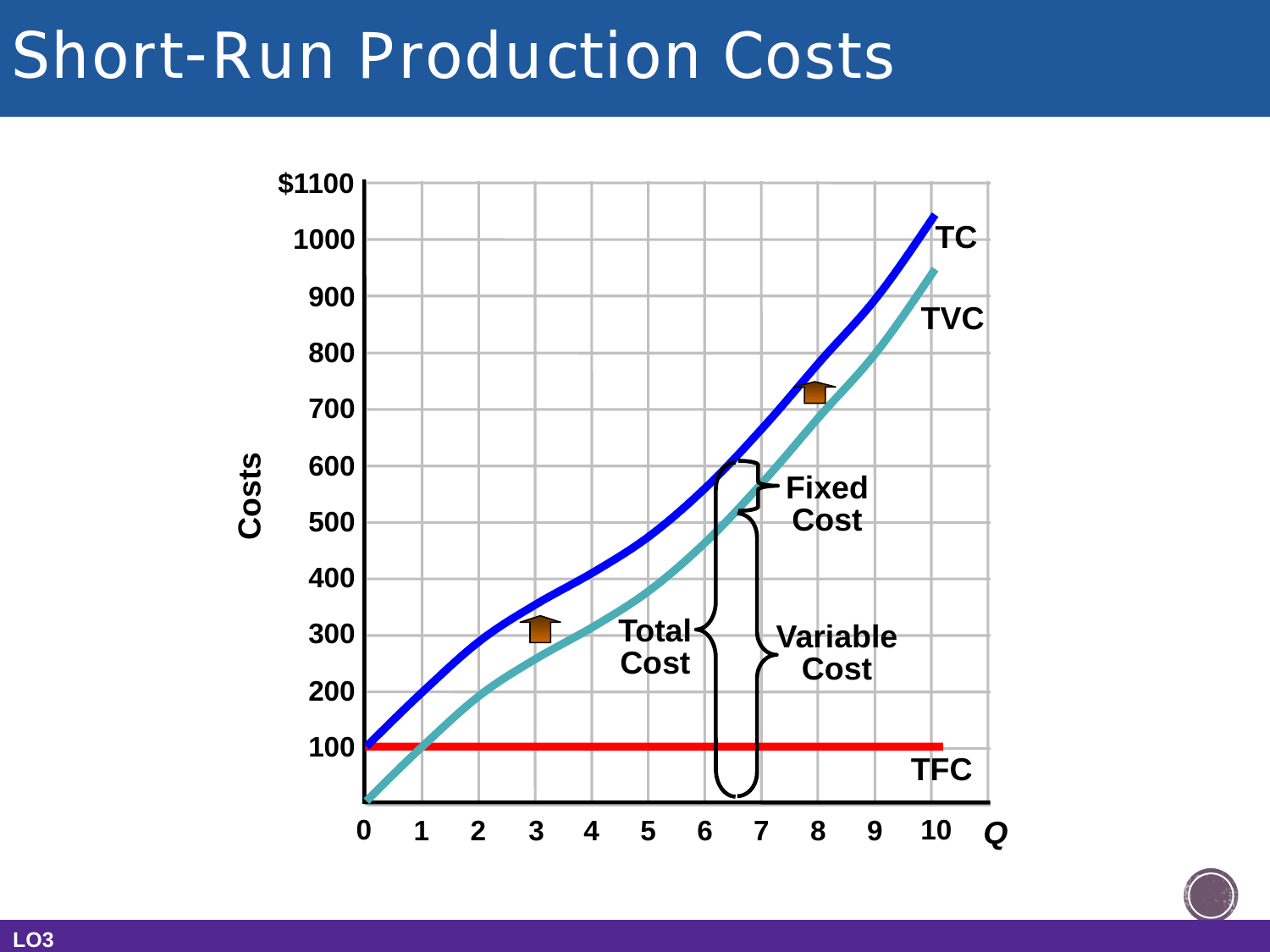

# Short-Run Production Costs
$1100
1000
900
800
700
600
500
400
300
200
100

Costs
0
10
1
2
3
4
5
6
7
8
9
Q
TC

TVC

Fixed
Cost

Total
Cost
Variable
Cost

TFC

LO3